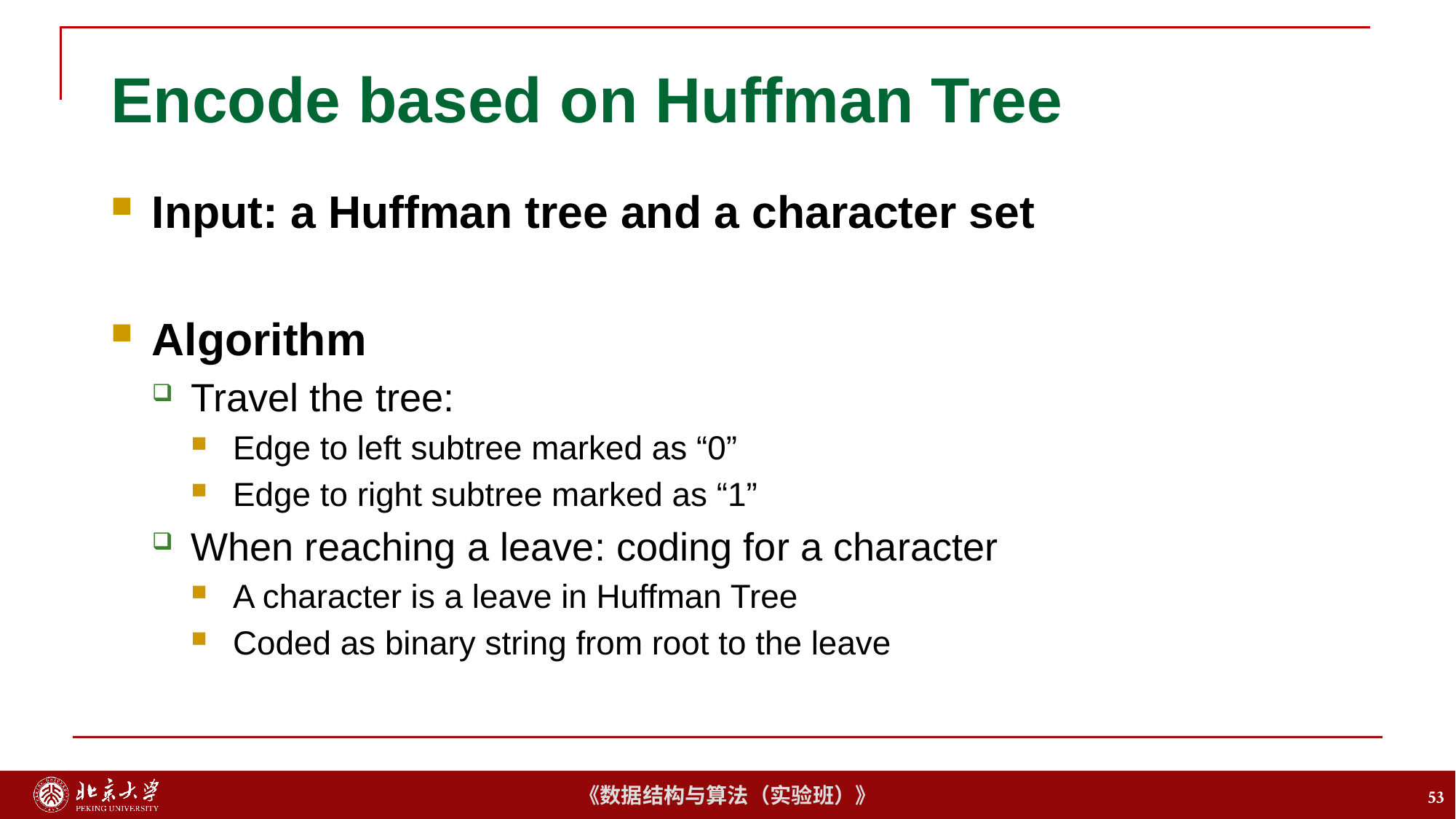

# Encode based on Huffman Tree
Input: a Huffman tree and a character set

Algorithm
Travel the tree:
Edge to left subtree marked as “0”
Edge to right subtree marked as “1”
When reaching a leave: coding for a character
A character is a leave in Huffman Tree
Coded as binary string from root to the leave

53